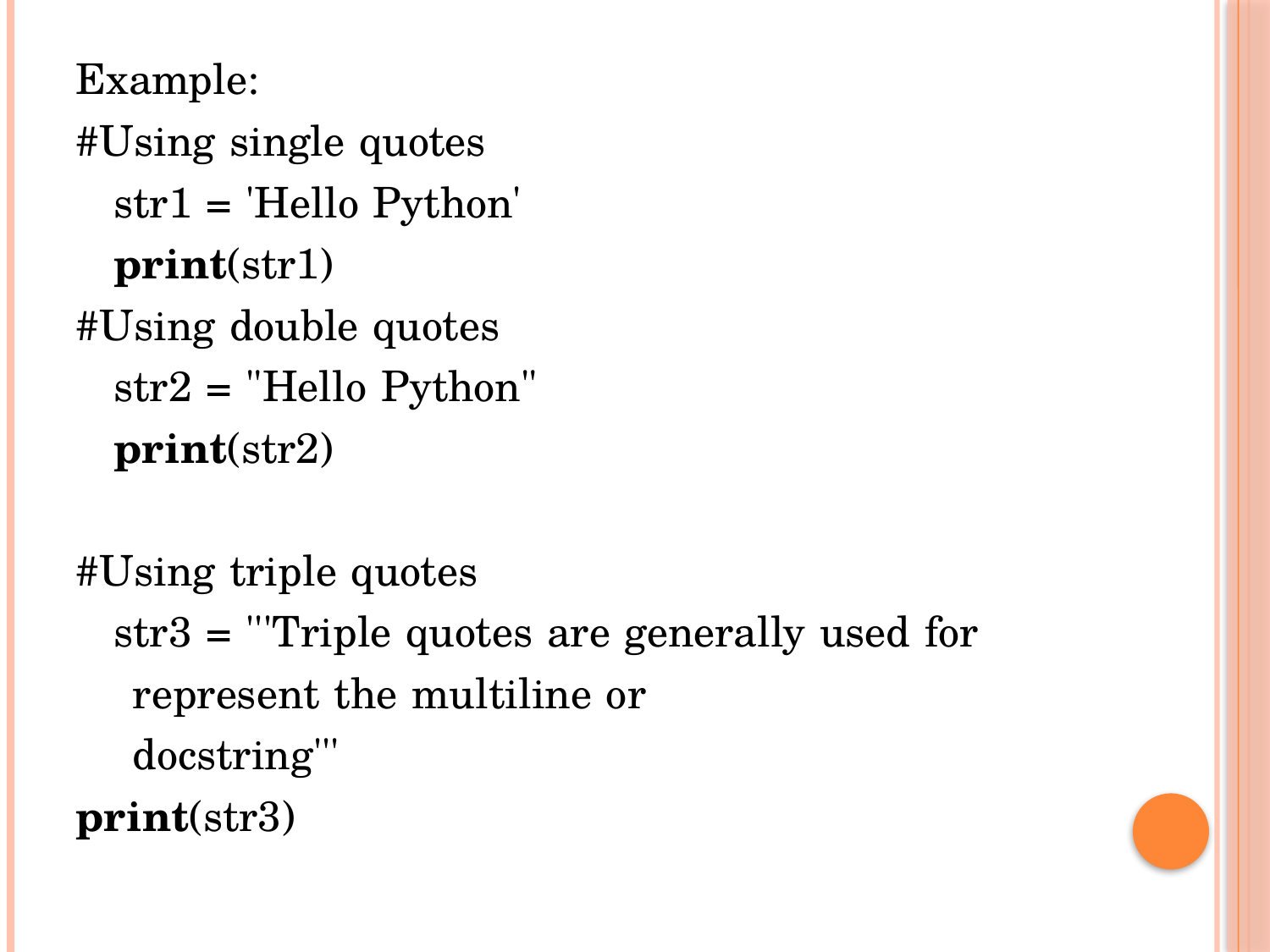

Example:
#Using single quotes
	str1 = 'Hello Python'
	print(str1)
#Using double quotes
	str2 = "Hello Python"
	print(str2)

#Using triple quotes
	str3 = '''Triple quotes are generally used for
    represent the multiline or
    docstring'''
print(str3)